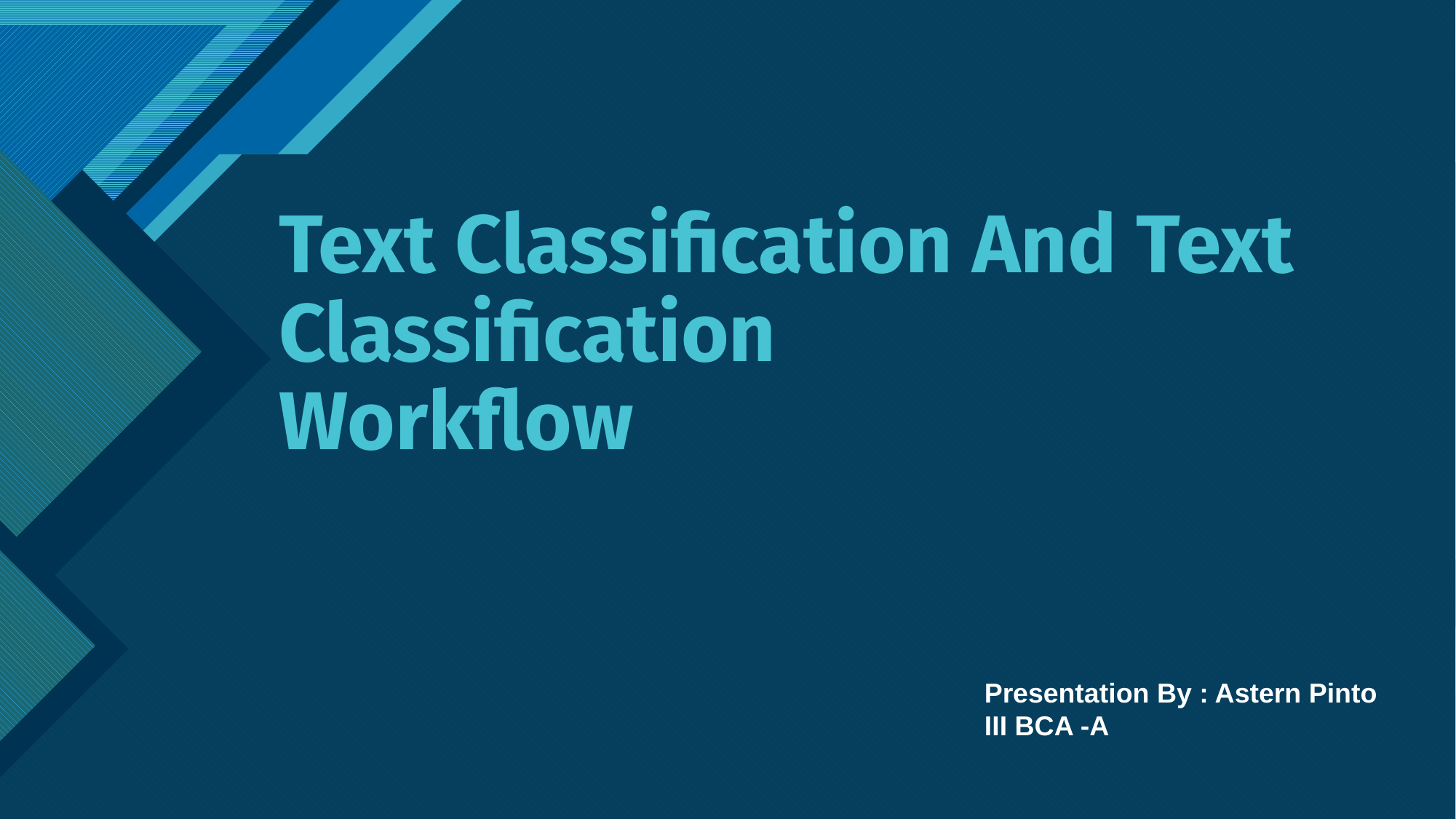

# Text Classification And Text Classification Workflow
Presentation By : Astern Pinto
III BCA -A